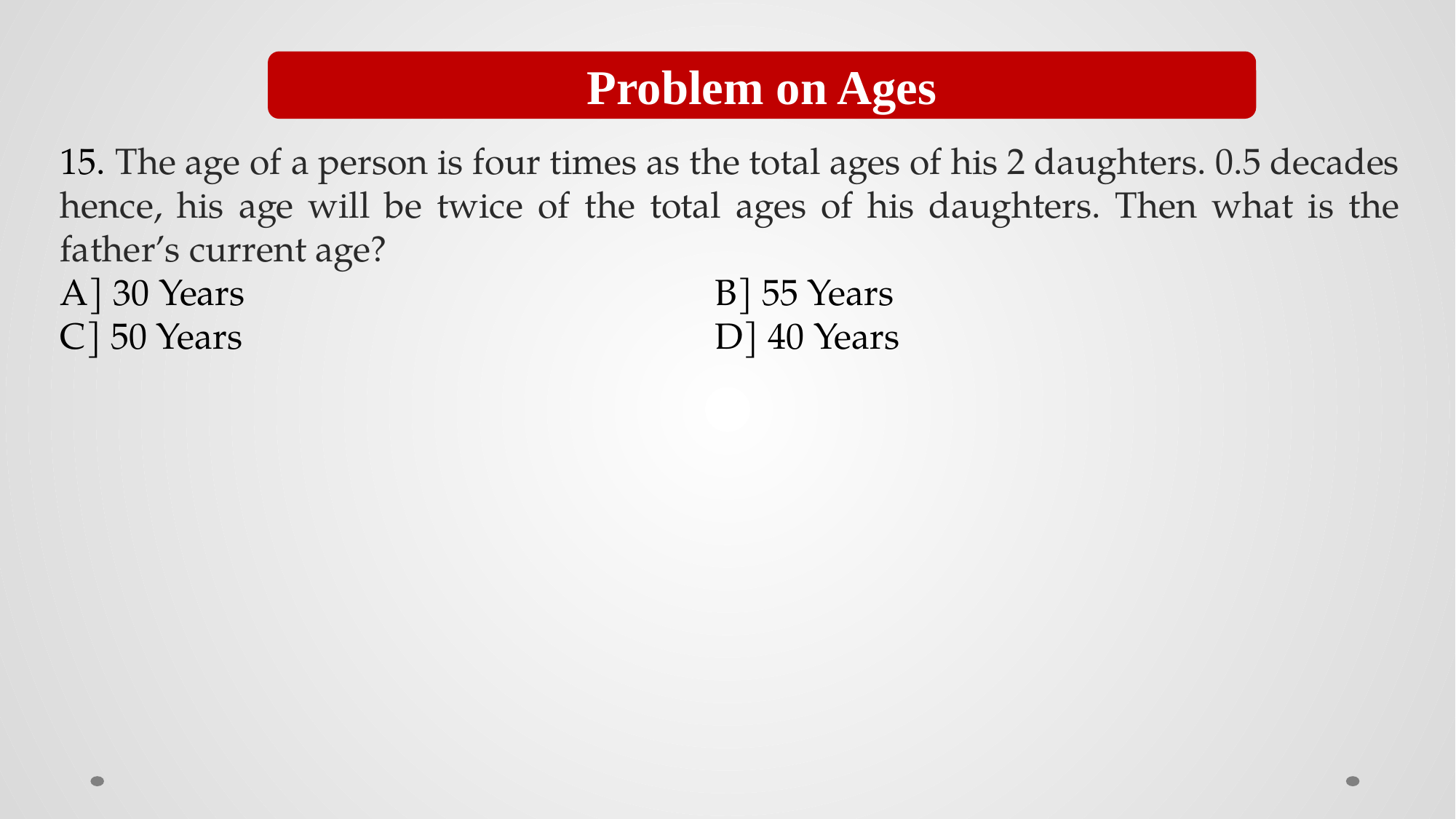

Problem on Ages
15. The age of a person is four times as the total ages of his 2 daughters. 0.5 decades hence, his age will be twice of the total ages of his daughters. Then what is the father’s current age?
A] 30 Years					B] 55 Years
C] 50 Years 					D] 40 Years